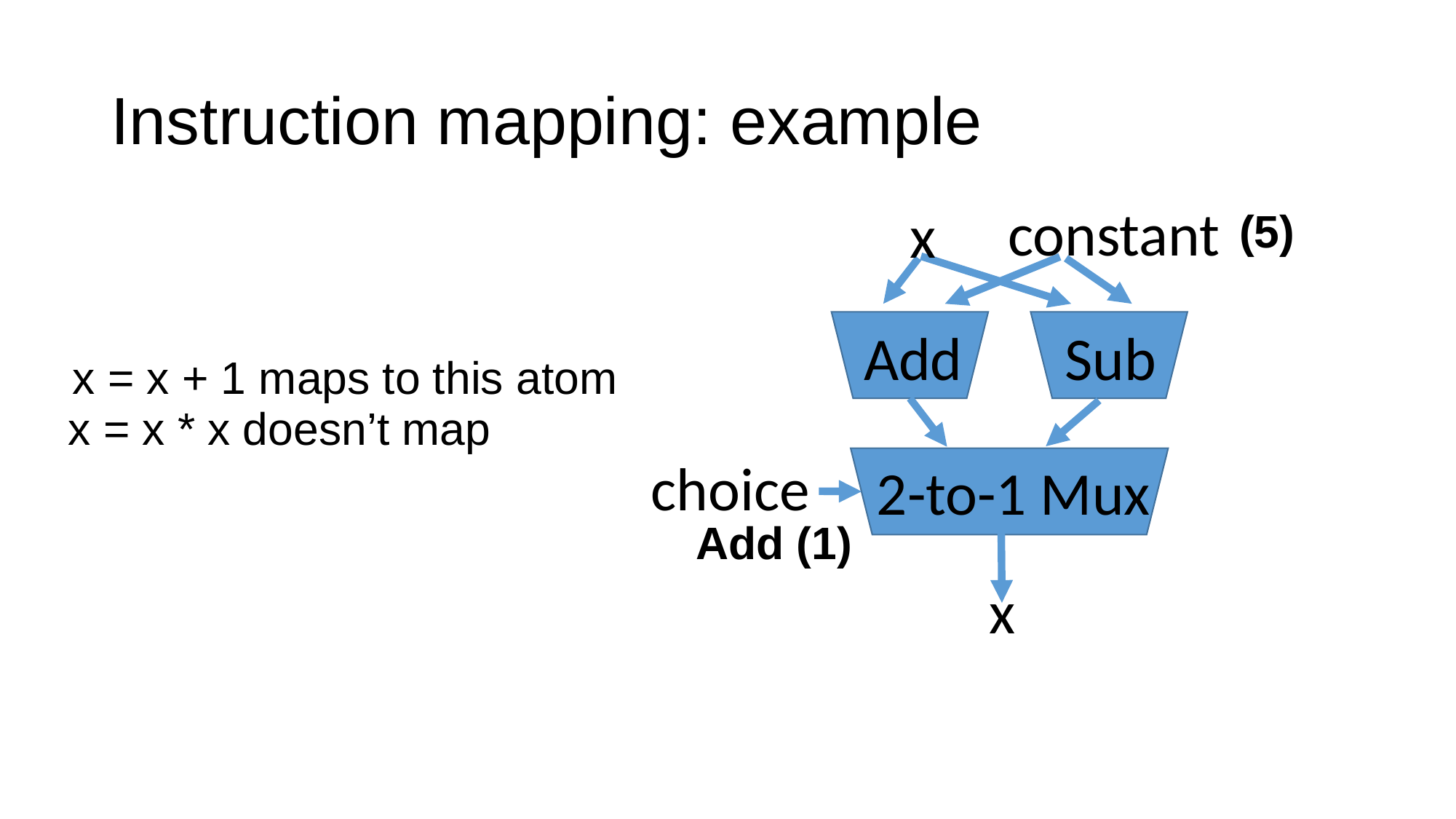

# Instruction mapping: example
constant
x
(5)

Sub
Add
x = x + 1 maps to this atom
x = x * x doesn’t map
choice

2-to-1 Mux
Add (1)
x